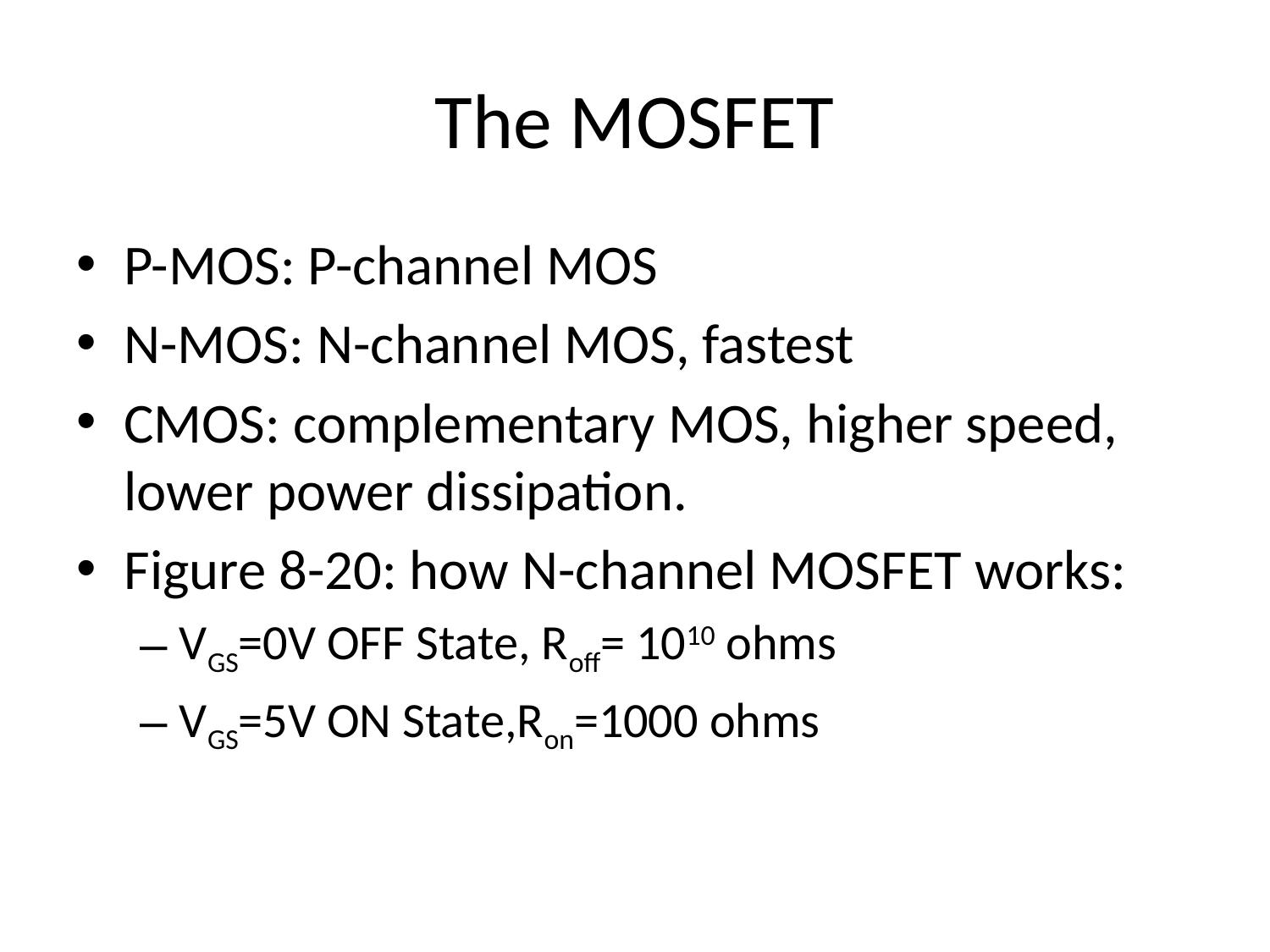

# The MOSFET
P-MOS: P-channel MOS
N-MOS: N-channel MOS, fastest
CMOS: complementary MOS, higher speed, lower power dissipation.
Figure 8-20: how N-channel MOSFET works:
VGS=0V OFF State, Roff= 1010 ohms
VGS=5V ON State,Ron=1000 ohms